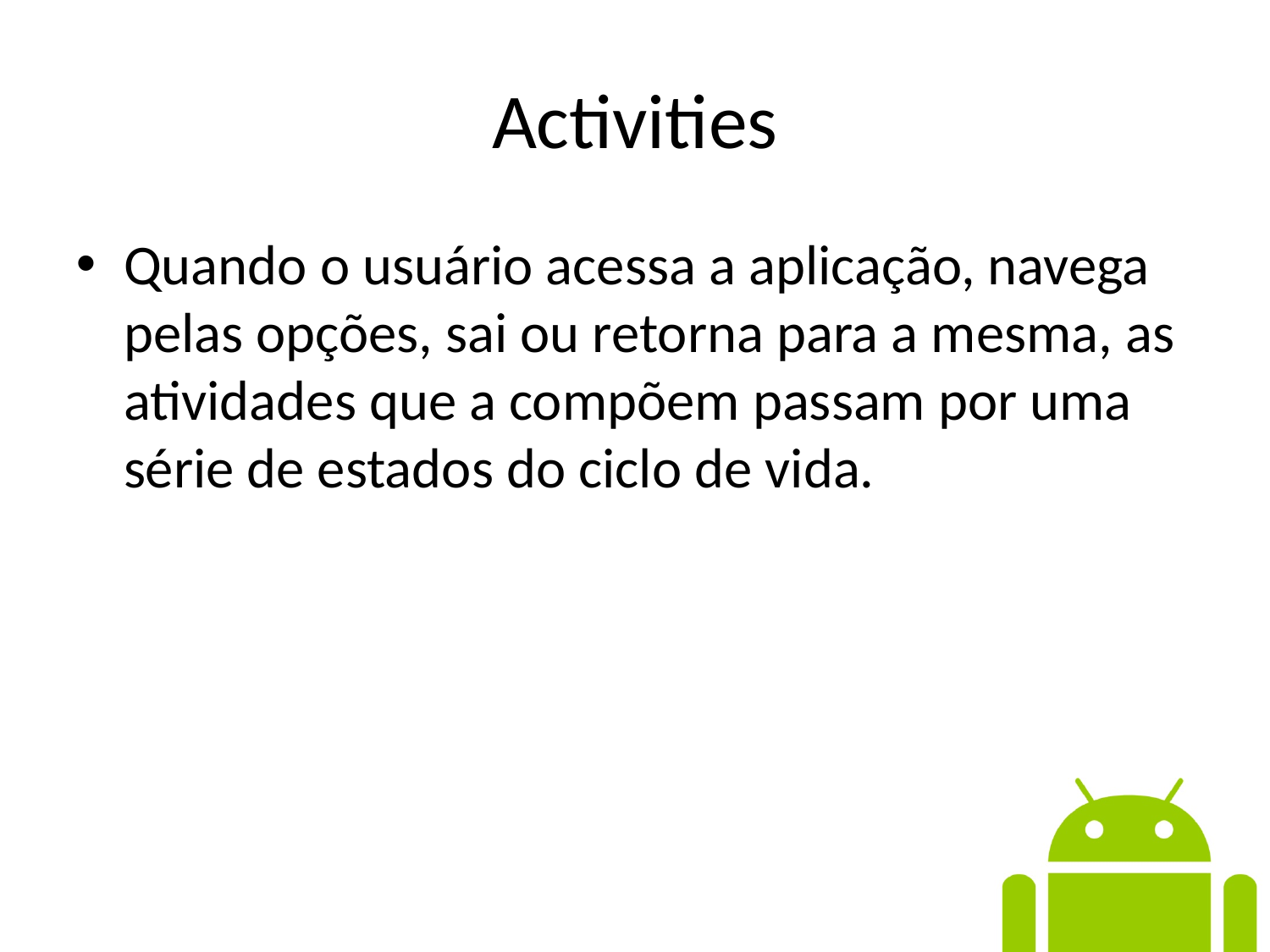

Activities
Quando o usuário acessa a aplicação, navega pelas opções, sai ou retorna para a mesma, as atividades que a compõem passam por uma série de estados do ciclo de vida.